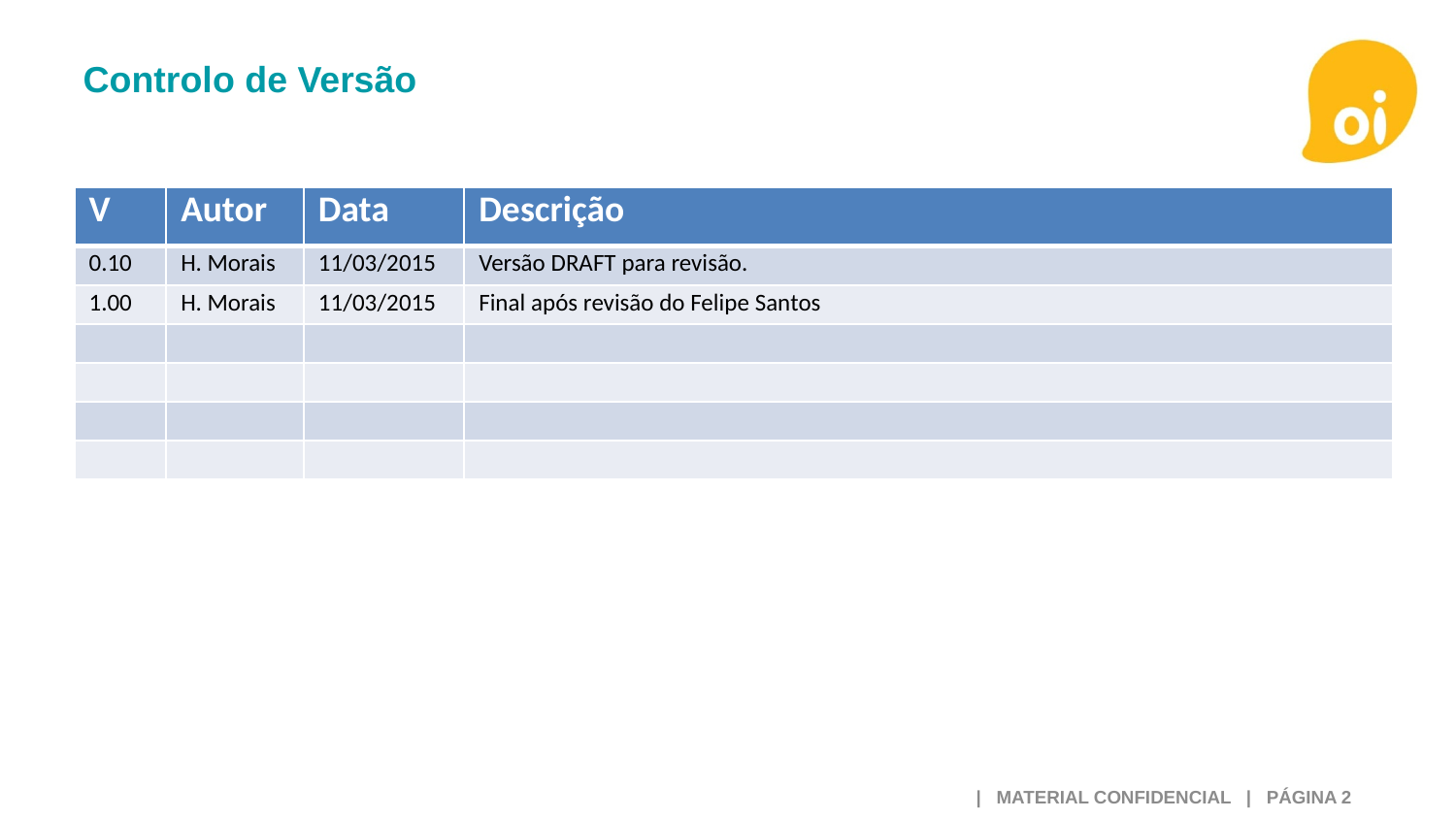

# Controlo de Versão
| V | Autor | Data | Descrição |
| --- | --- | --- | --- |
| 0.10 | H. Morais | 11/03/2015 | Versão DRAFT para revisão. |
| 1.00 | H. Morais | 11/03/2015 | Final após revisão do Felipe Santos |
|  |  |  |  |
|  |  |  |  |
|  |  |  |  |
|  |  |  |  |
 |   MATERIAL CONFIDENCIAL   |   PÁGINA 2